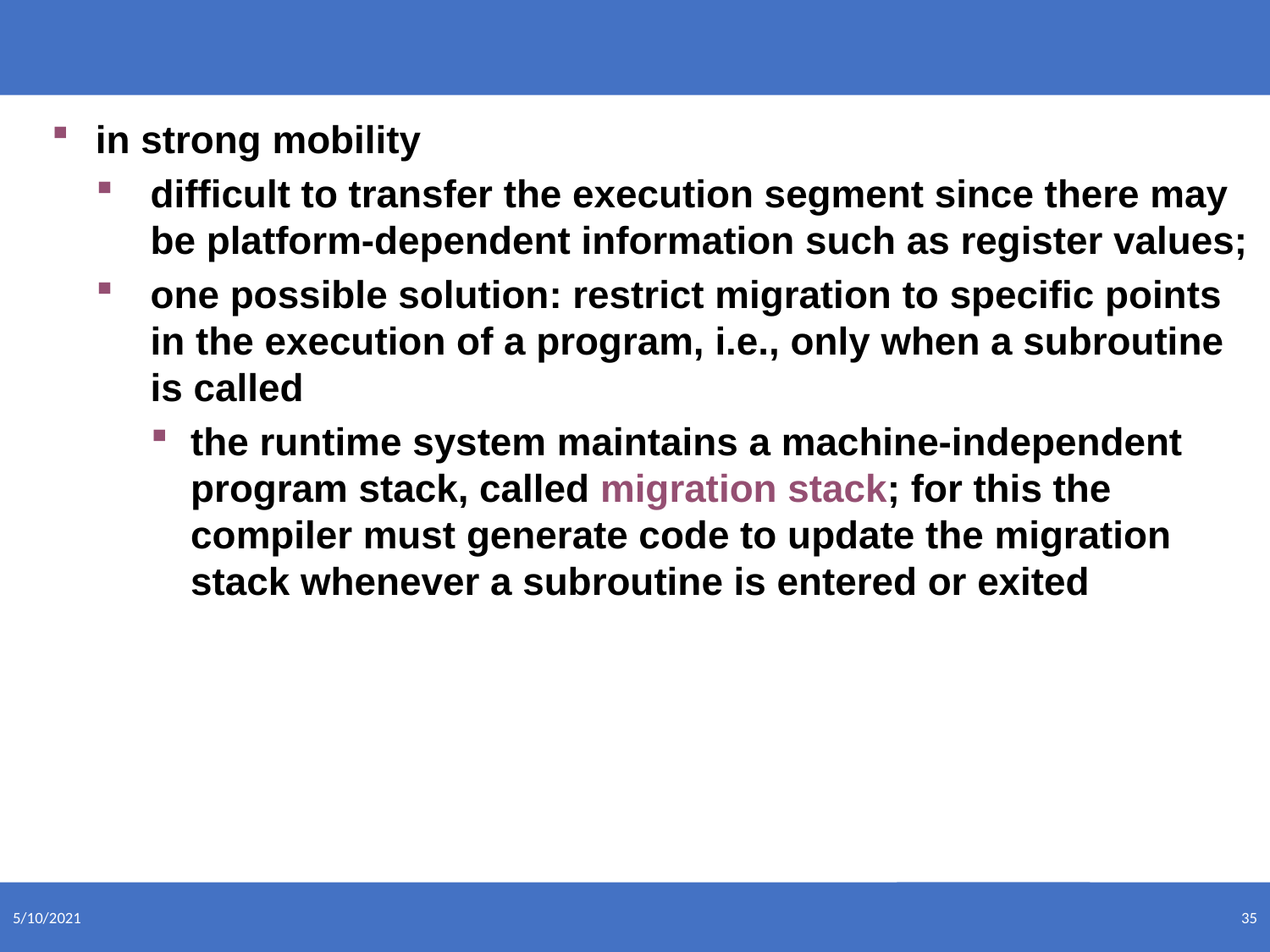

in strong mobility
difficult to transfer the execution segment since there may be platform-dependent information such as register values;
one possible solution: restrict migration to specific points in the execution of a program, i.e., only when a subroutine is called
the runtime system maintains a machine-independent program stack, called migration stack; for this the compiler must generate code to update the migration stack whenever a subroutine is entered or exited
5/10/2021
35